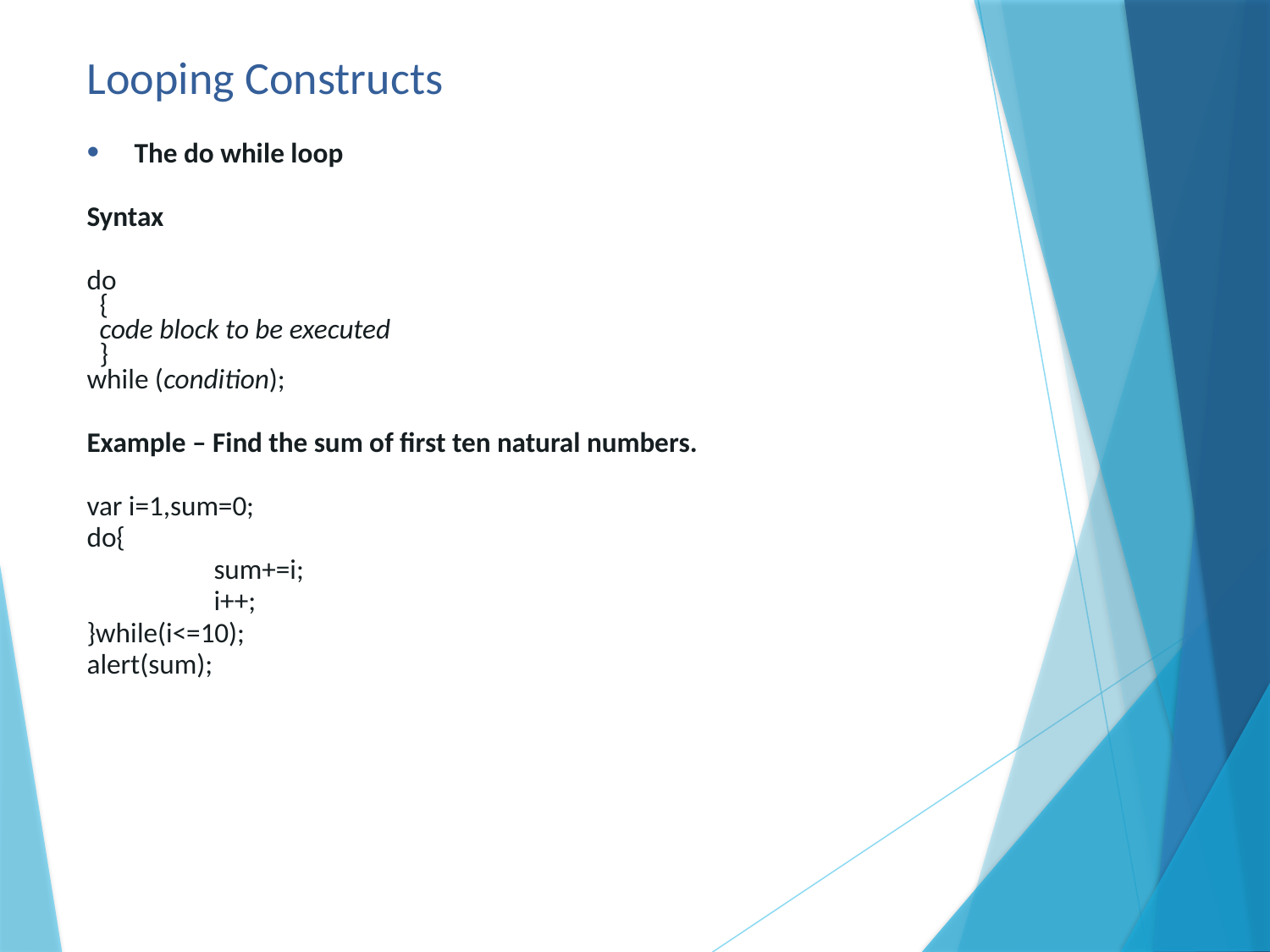

# Looping Constructs
The do while loop

Syntax

do
  {
  code block to be executed
  }
while (condition);

Example – Find the sum of first ten natural numbers.

var i=1,sum=0;
do{
	sum+=i;
	i++;
}while(i<=10);
alert(sum);